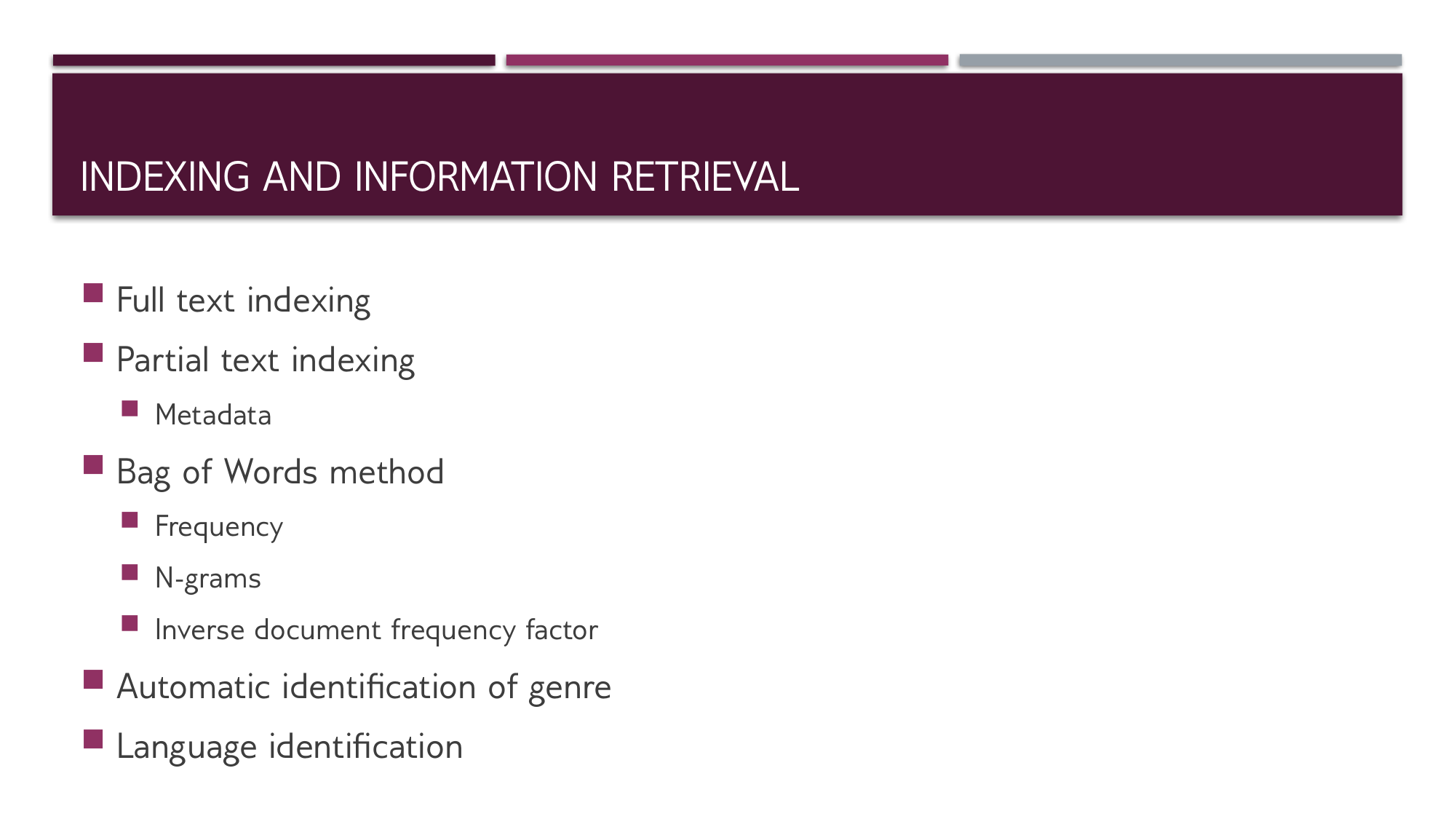

# Indexing and Information Retrieval
Full text indexing
Partial text indexing
Metadata
Bag of Words method
Frequency
N-grams
Inverse document frequency factor
Automatic identification of genre
Language identification